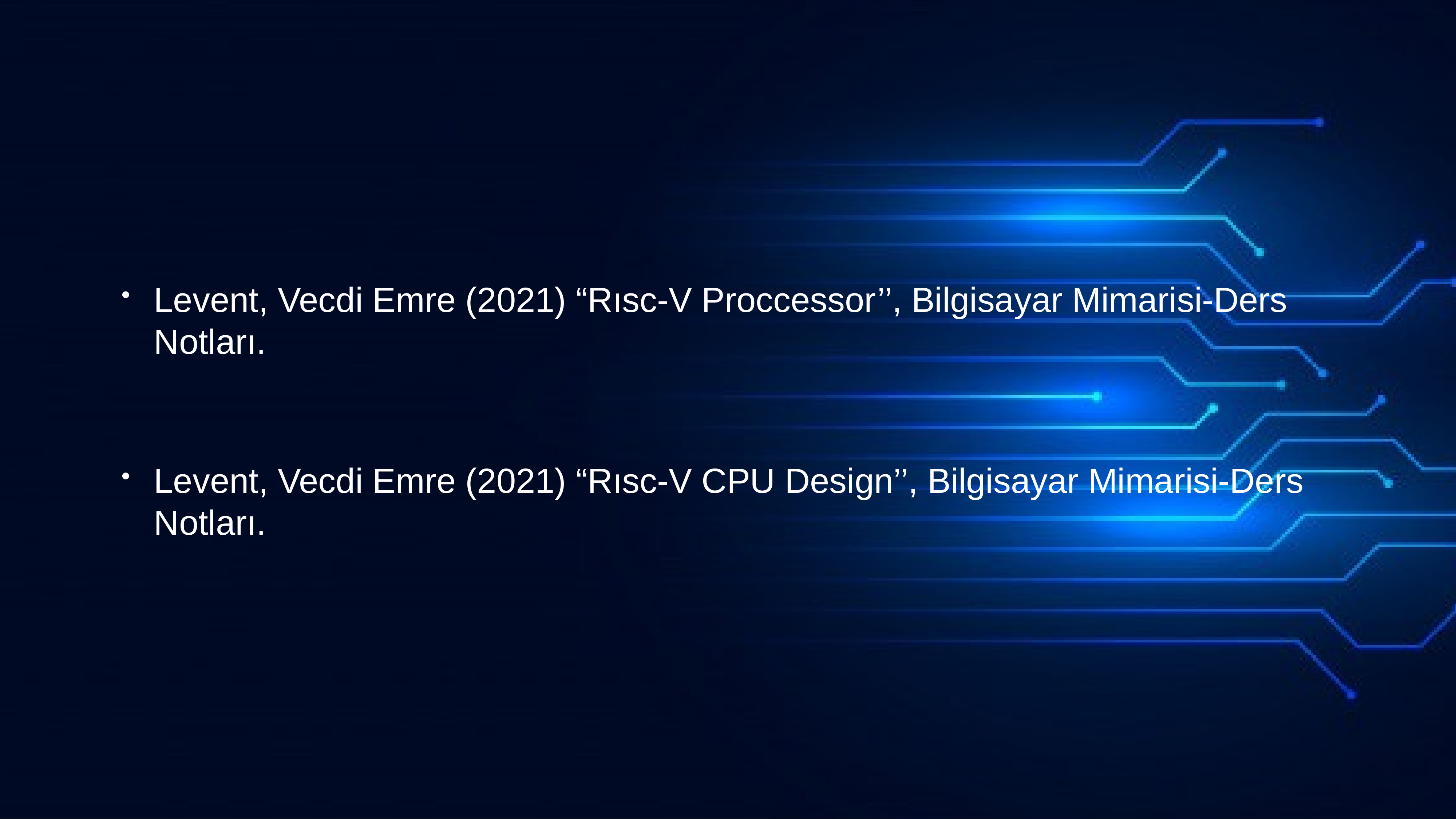

Levent, Vecdi Emre (2021) “Rısc-V Proccessor’’, Bilgisayar Mimarisi-Ders Notları.

Levent, Vecdi Emre (2021) “Rısc-V CPU Design’’, Bilgisayar Mimarisi-Ders Notları.